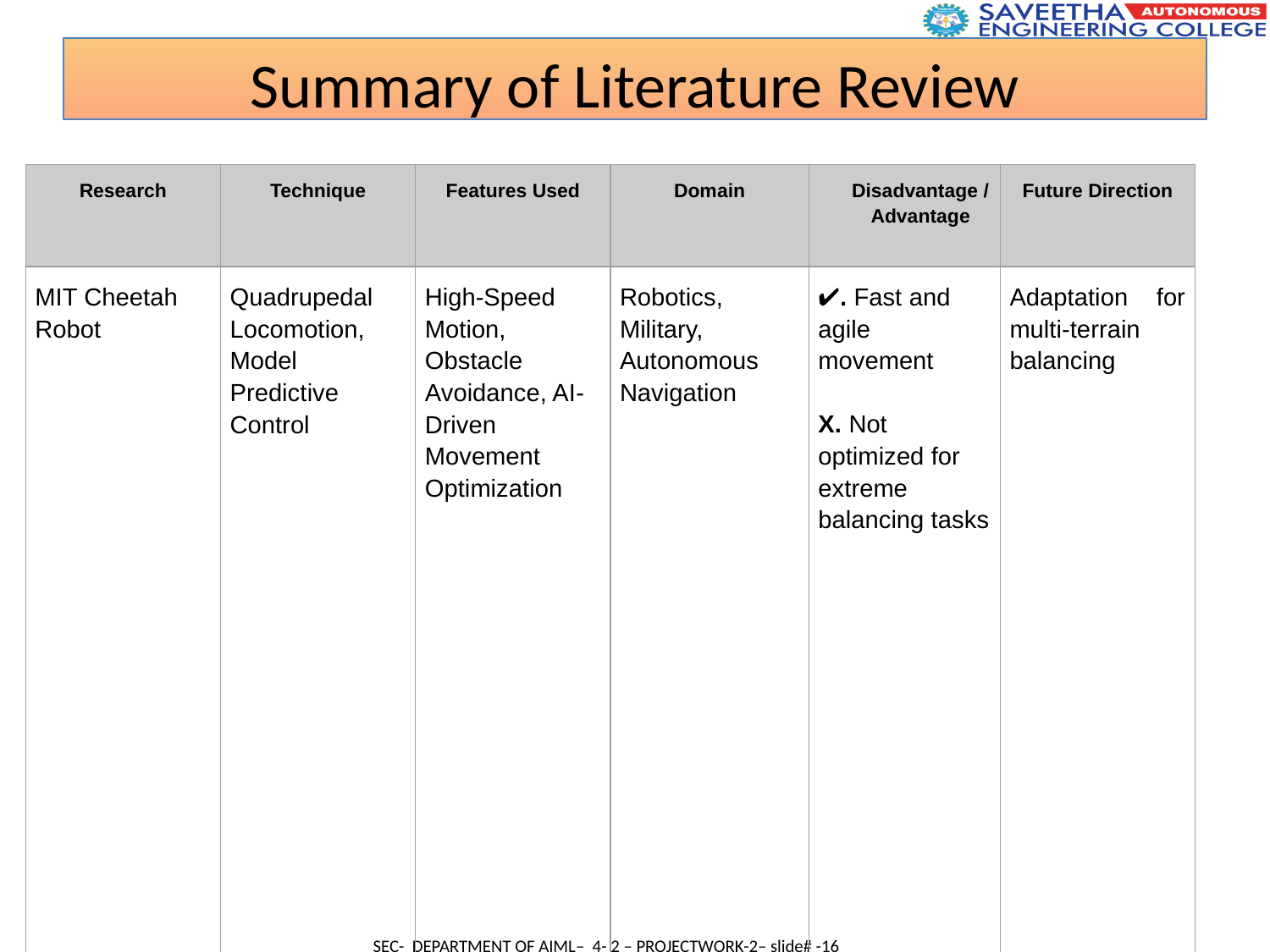

Summary of Literature Review
| Research | Technique | Features Used | Domain | Disadvantage / Advantage | Future Direction |
| --- | --- | --- | --- | --- | --- |
| MIT Cheetah Robot | Quadrupedal Locomotion, Model Predictive Control | High-Speed Motion, Obstacle Avoidance, AI-Driven Movement Optimization | Robotics, Military, Autonomous Navigation | ✔. Fast and agile movement X. Not optimized for extreme balancing tasks | Adaptation for multi-terrain balancing |